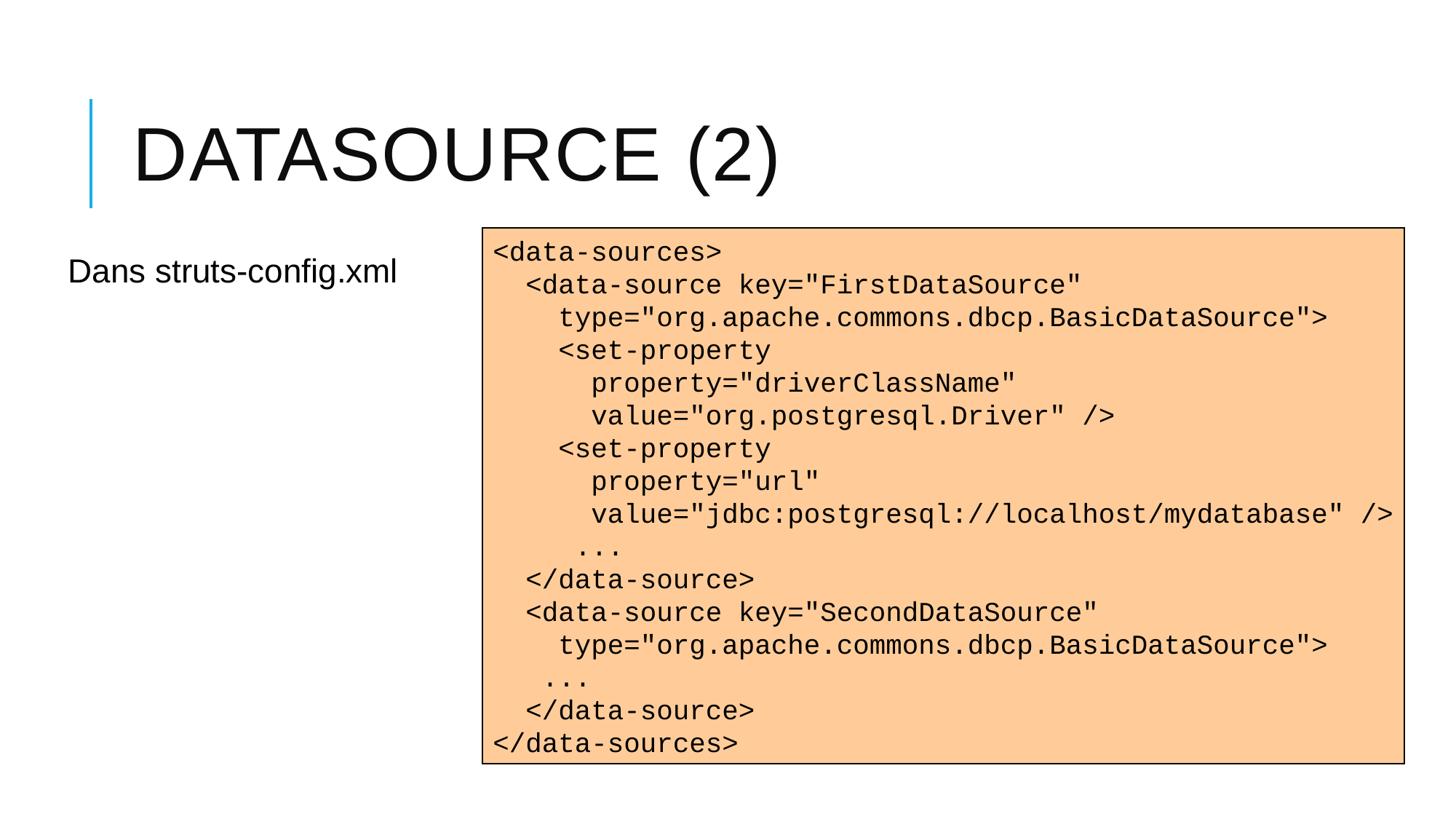

# Datasource (2)
<data-sources>
  <data-source key="FirstDataSource"
    type="org.apache.commons.dbcp.BasicDataSource">
    <set-property
      property="driverClassName"
      value="org.postgresql.Driver" />
    <set-property
      property="url"
      value="jdbc:postgresql://localhost/mydatabase" />
     ...
  </data-source>
  <data-source key="SecondDataSource"
    type="org.apache.commons.dbcp.BasicDataSource">
   ...
  </data-source>
</data-sources>
Dans struts-config.xml